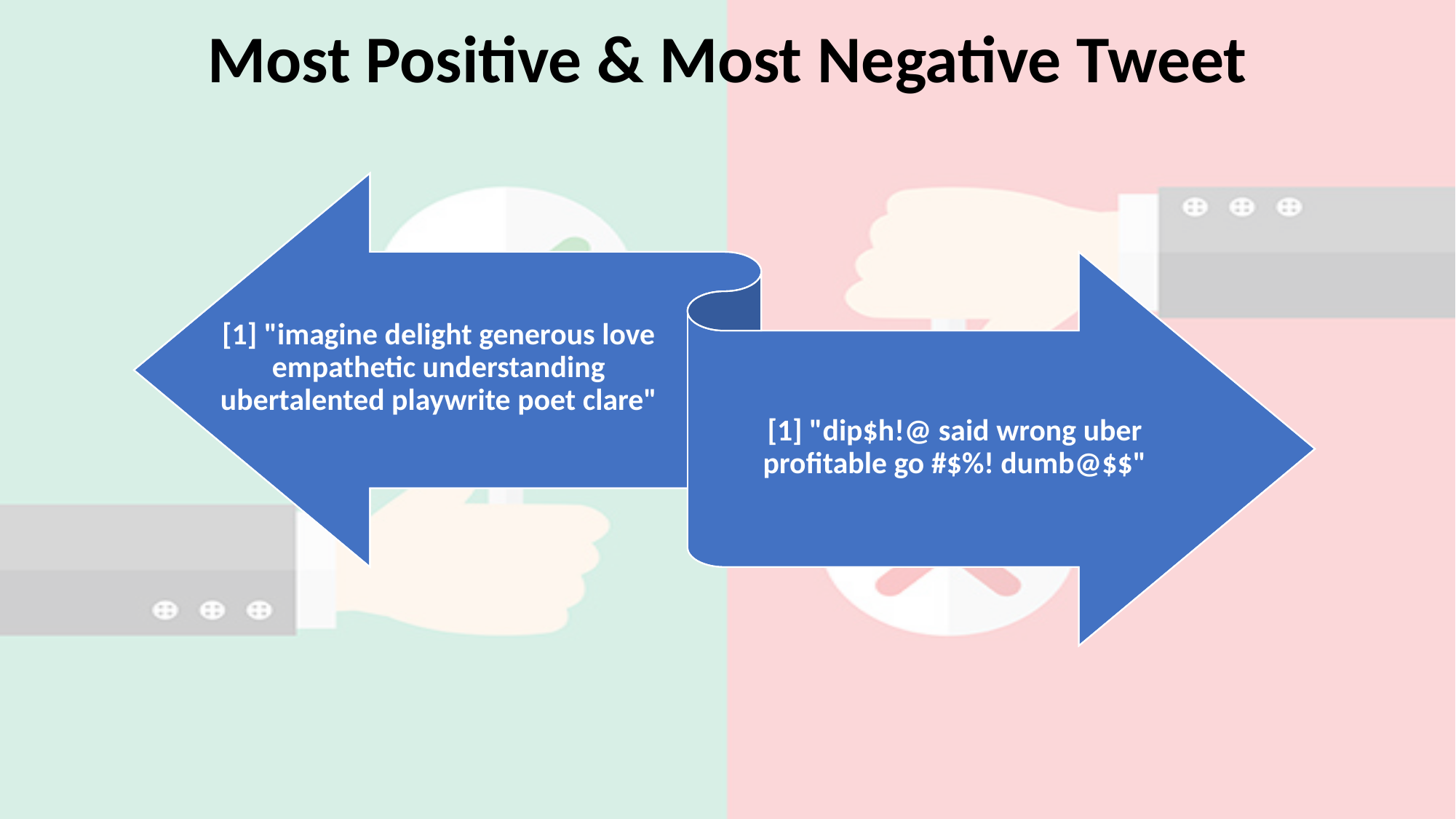

# Most Positive & Most Negative Tweet

[1] "imagine delight generous love empathetic understanding ubertalented playwrite poet clare"

[1] "dip$h!@ said wrong uber profitable go #$%! dumb@$$"